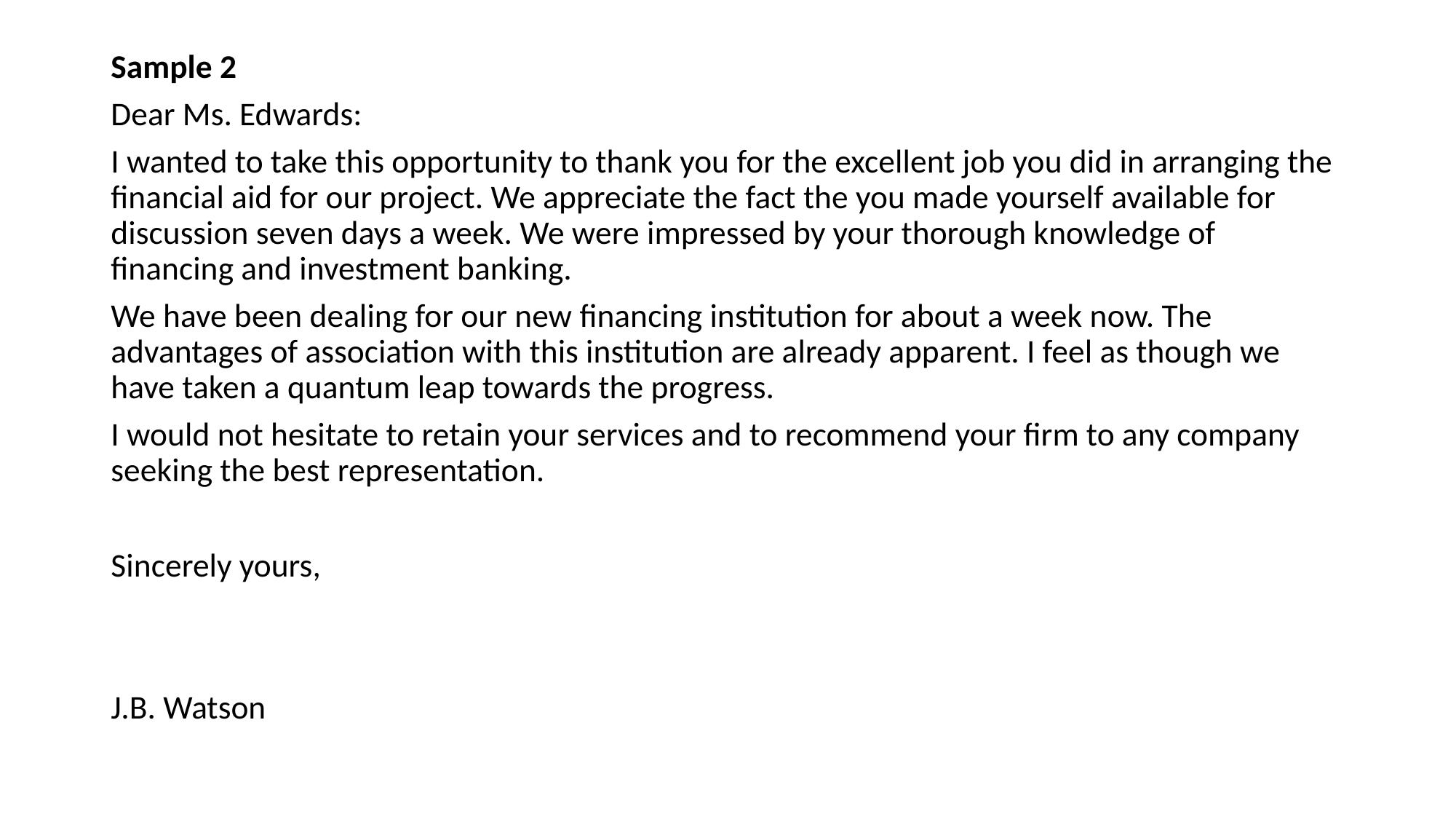

Sample 2
Dear Ms. Edwards:
I wanted to take this opportunity to thank you for the excellent job you did in arranging the financial aid for our project. We appreciate the fact the you made yourself available for discussion seven days a week. We were impressed by your thorough knowledge of financing and investment banking.
We have been dealing for our new financing institution for about a week now. The advantages of association with this institution are already apparent. I feel as though we have taken a quantum leap towards the progress.
I would not hesitate to retain your services and to recommend your firm to any company seeking the best representation.

Sincerely yours,

J.B. Watson